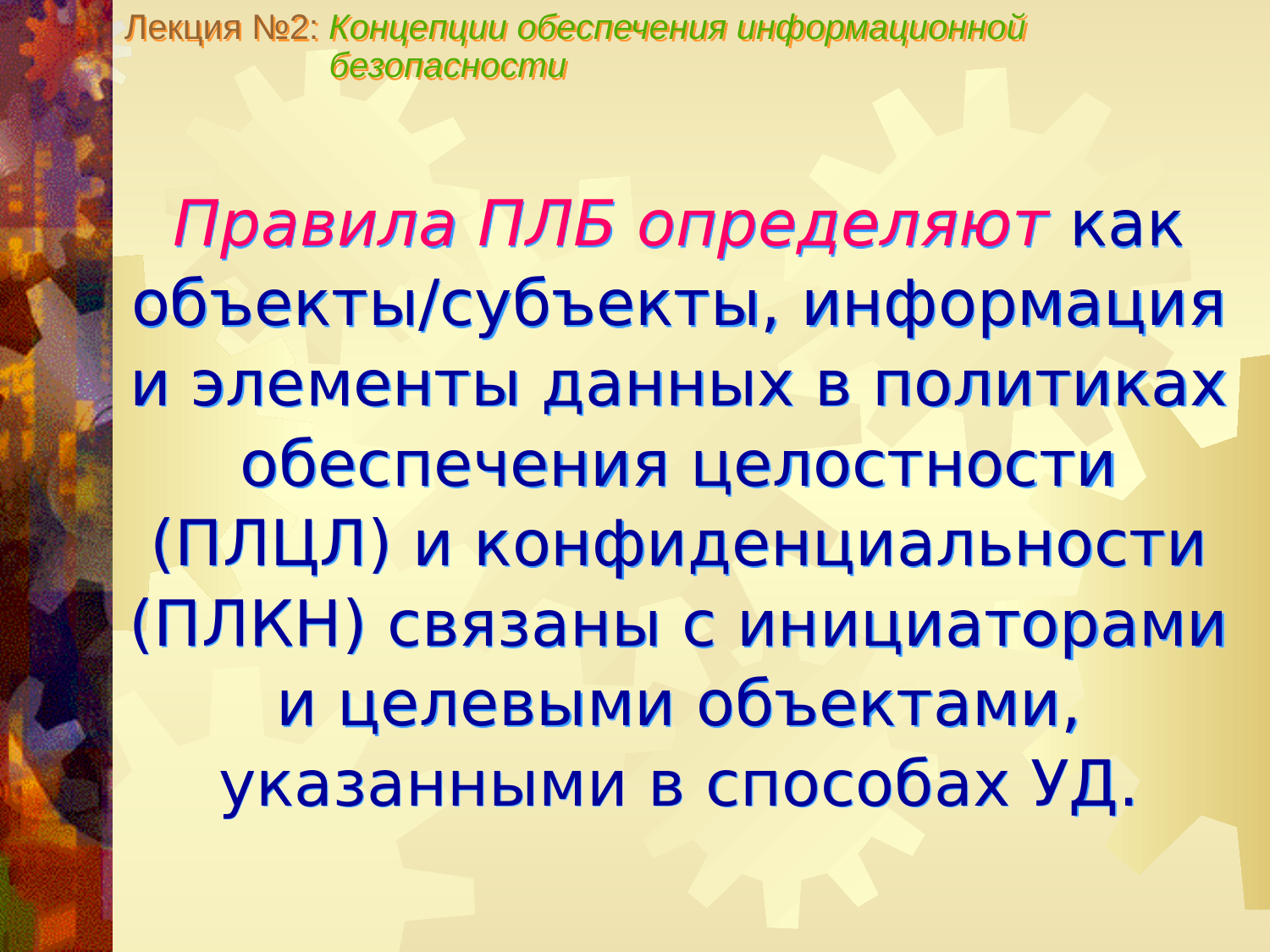

Лекция №2: Концепции обеспечения информационной
                       безопасности
Правила ПЛБ определяют как объекты/субъекты, информация и элементы данных в политиках обеспечения целостности (ПЛЦЛ) и конфиденциальности (ПЛКН) связаны с инициаторами и целевыми объектами, указанными в способах УД.